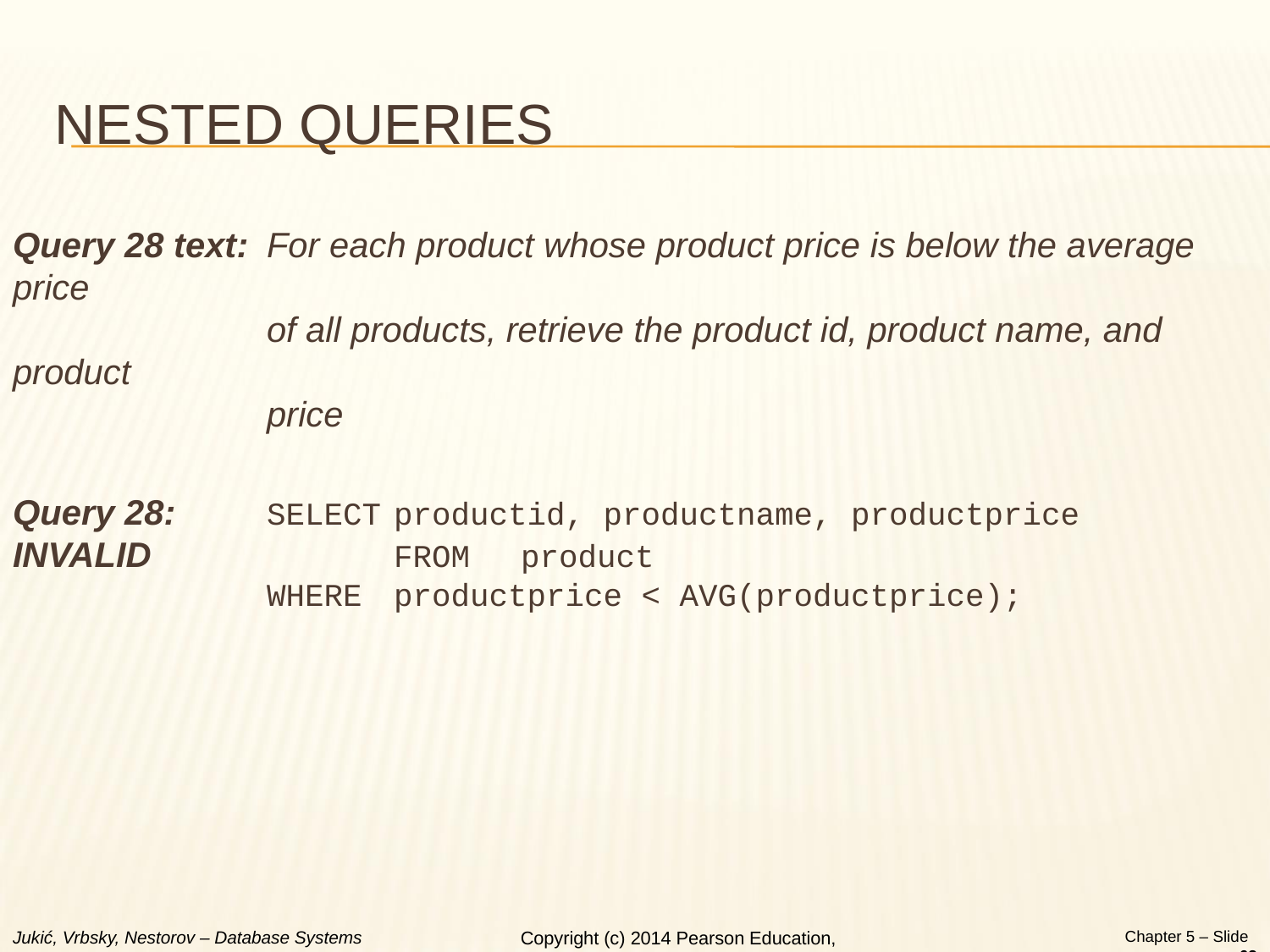

# Nested Queries
Query 28 text: 	For each product whose product price is below the average price
		of all products, retrieve the product id, product name, and product
		price

Query 28: 	SELECT	productid, productname, productprice
INVALID		FROM 	product
		WHERE 	productprice < AVG(productprice);

Jukić, Vrbsky, Nestorov – Database Systems
Chapter 5 – Slide  63